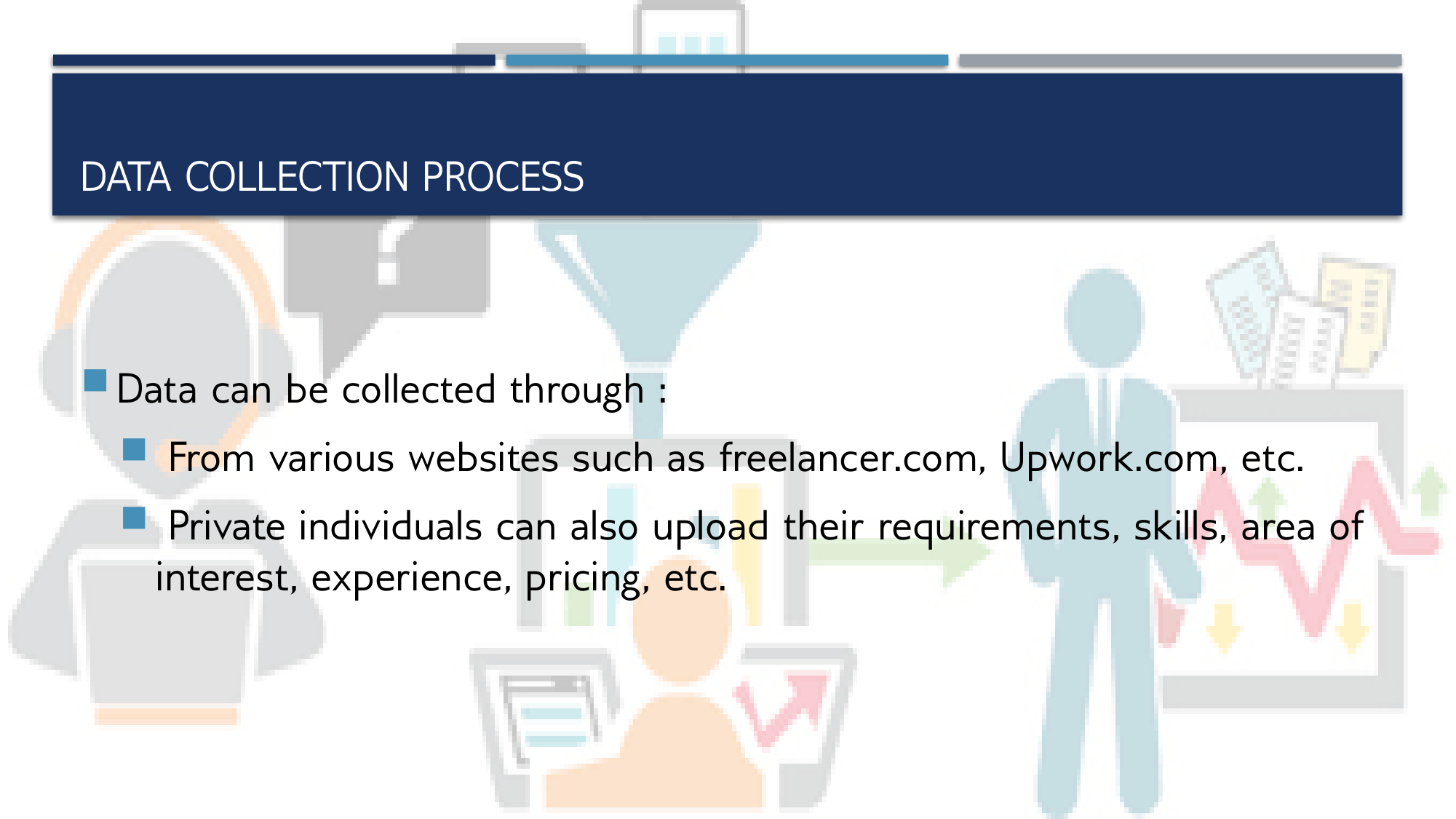

# Data Collection Process
Data can be collected through :
 From various websites such as freelancer.com, Upwork.com, etc.
 Private individuals can also upload their requirements, skills, area of interest, experience, pricing, etc.